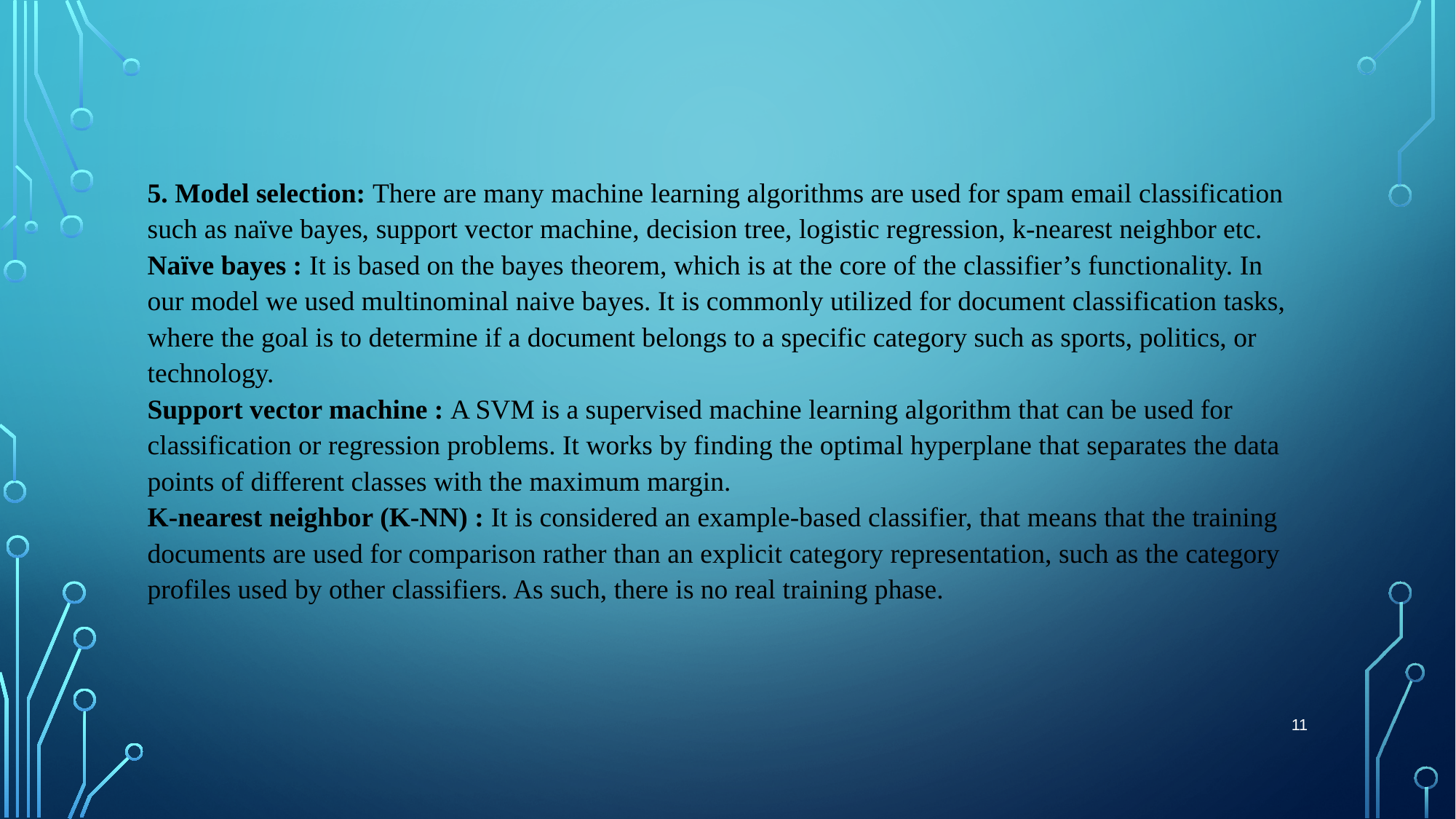

# 5. Model selection: There are many machine learning algorithms are used for spam email classification such as naïve bayes, support vector machine, decision tree, logistic regression, k-nearest neighbor etc. Naïve bayes : It is based on the bayes theorem, which is at the core of the classifier’s functionality. In our model we used multinominal naive bayes. It is commonly utilized for document classification tasks, where the goal is to determine if a document belongs to a specific category such as sports, politics, or technology. Support vector machine : A SVM is a supervised machine learning algorithm that can be used for classification or regression problems. It works by finding the optimal hyperplane that separates the data points of different classes with the maximum margin. K-nearest neighbor (K-NN) : It is considered an example-based classifier, that means that the training documents are used for comparison rather than an explicit category representation, such as the category profiles used by other classifiers. As such, there is no real training phase.
11